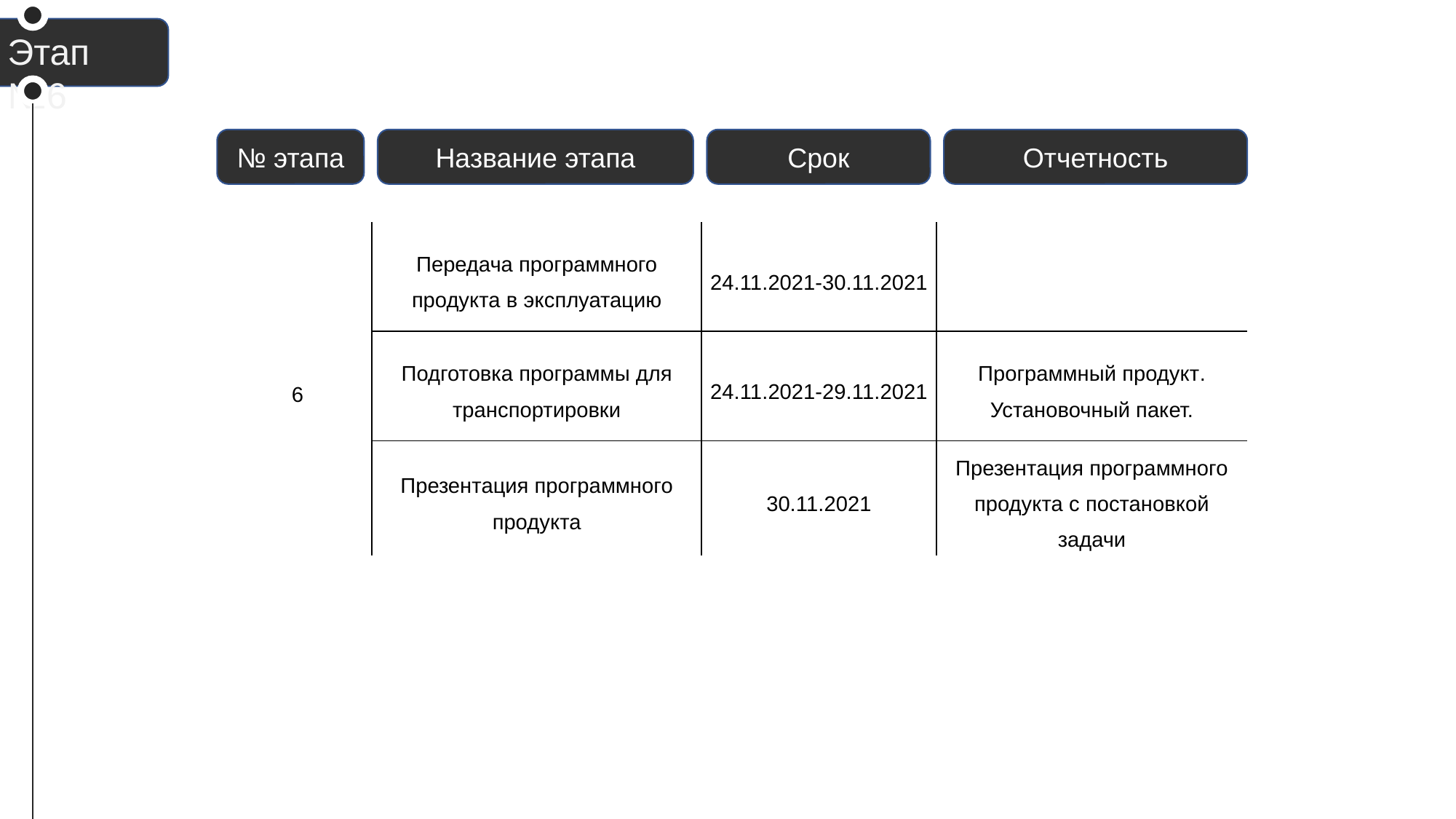

Этап №6

№ этапа
Отчетность
Название этапа
Срок
| 6 | Передача программного продукта в эксплуатацию | 24.11.2021-30.11.2021 |  |
| --- | --- | --- | --- |
|  | Подготовка программы для транспортировки | 24.11.2021-29.11.2021 | Программный продукт. Установочный пакет. |
|  | Презентация программного продукта | 30.11.2021 | Презентация программного продукта с постановкой задачи |